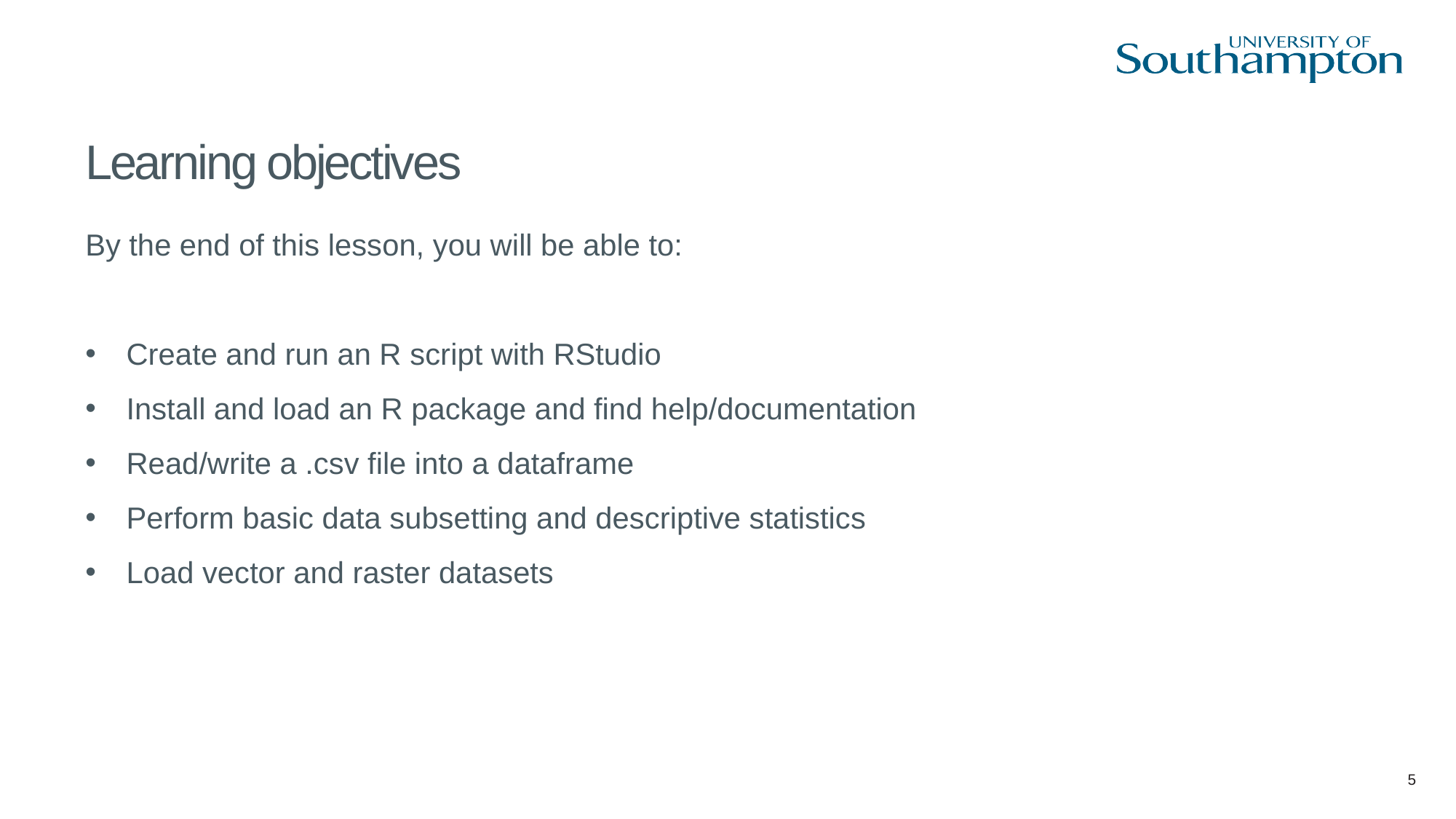

# Learning objectives
By the end of this lesson, you will be able to:

Create and run an R script with RStudio
Install and load an R package and find help/documentation
Read/write a .csv file into a dataframe
Perform basic data subsetting and descriptive statistics
Load vector and raster datasets